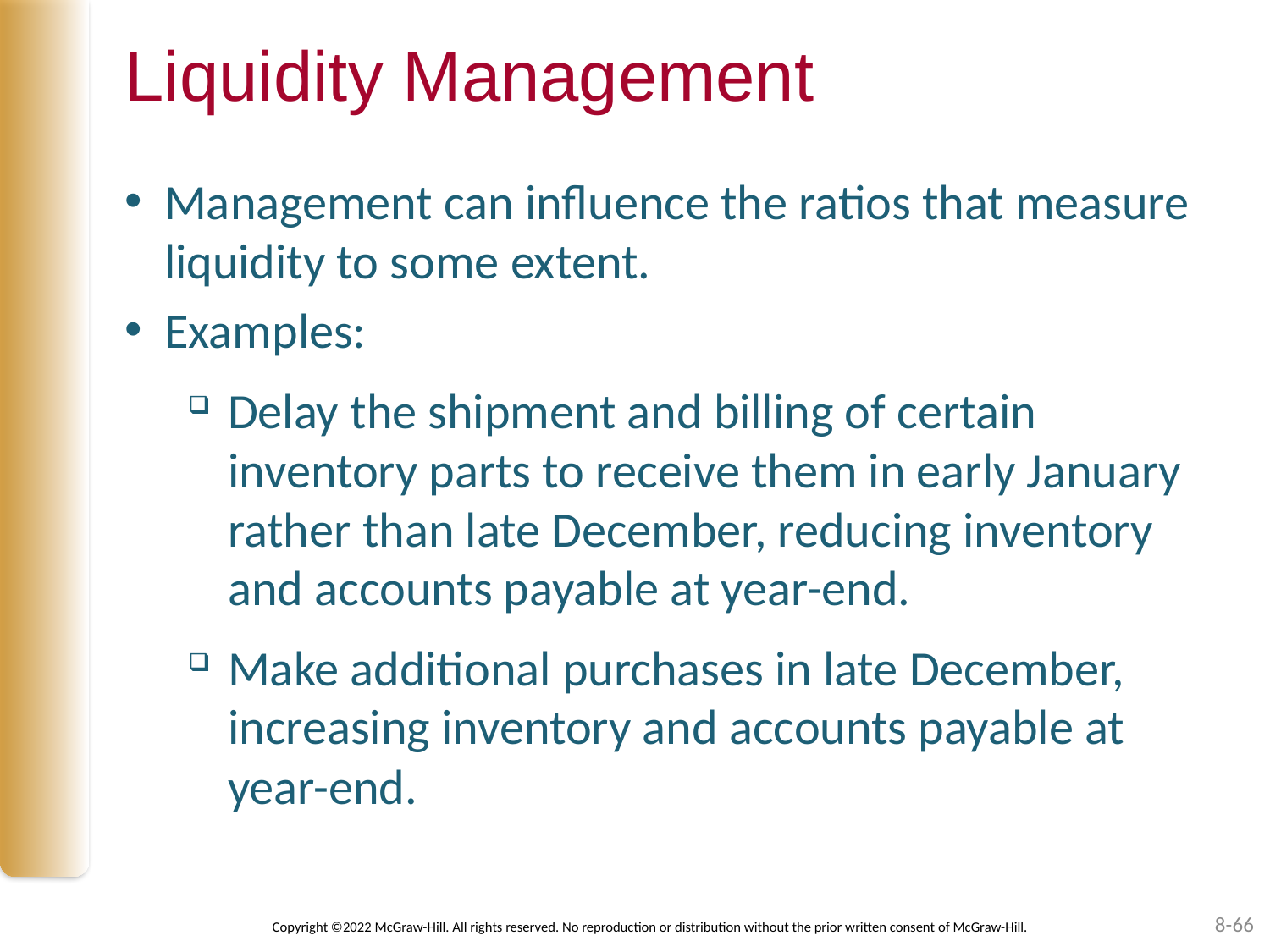

# Liquidity Management
Management can influence the ratios that measure liquidity to some extent.
Examples:
Delay the shipment and billing of certain inventory parts to receive them in early January rather than late December, reducing inventory and accounts payable at year-end.
Make additional purchases in late December, increasing inventory and accounts payable at year-end.

8-66
Copyright ©2022 McGraw-Hill. All rights reserved. No reproduction or distribution without the prior written consent of McGraw-Hill.